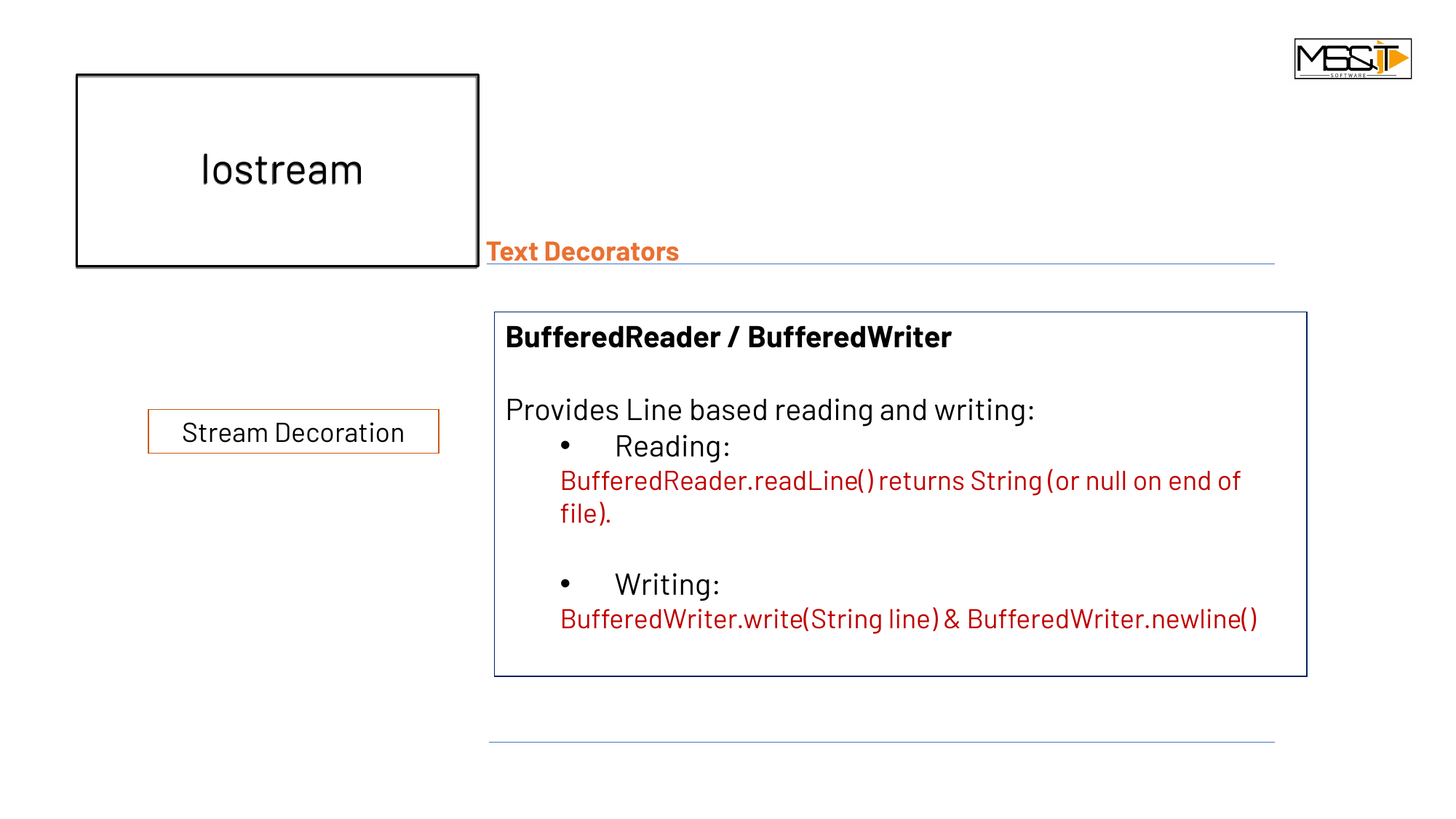

Text Decorators
BufferedReader / BufferedWriter

Provides Line based reading and writing:
Reading:
BufferedReader.readLine() returns String (or null on end of file).

Writing:
BufferedWriter.write(String line) & BufferedWriter.newline()

Stream Decoration